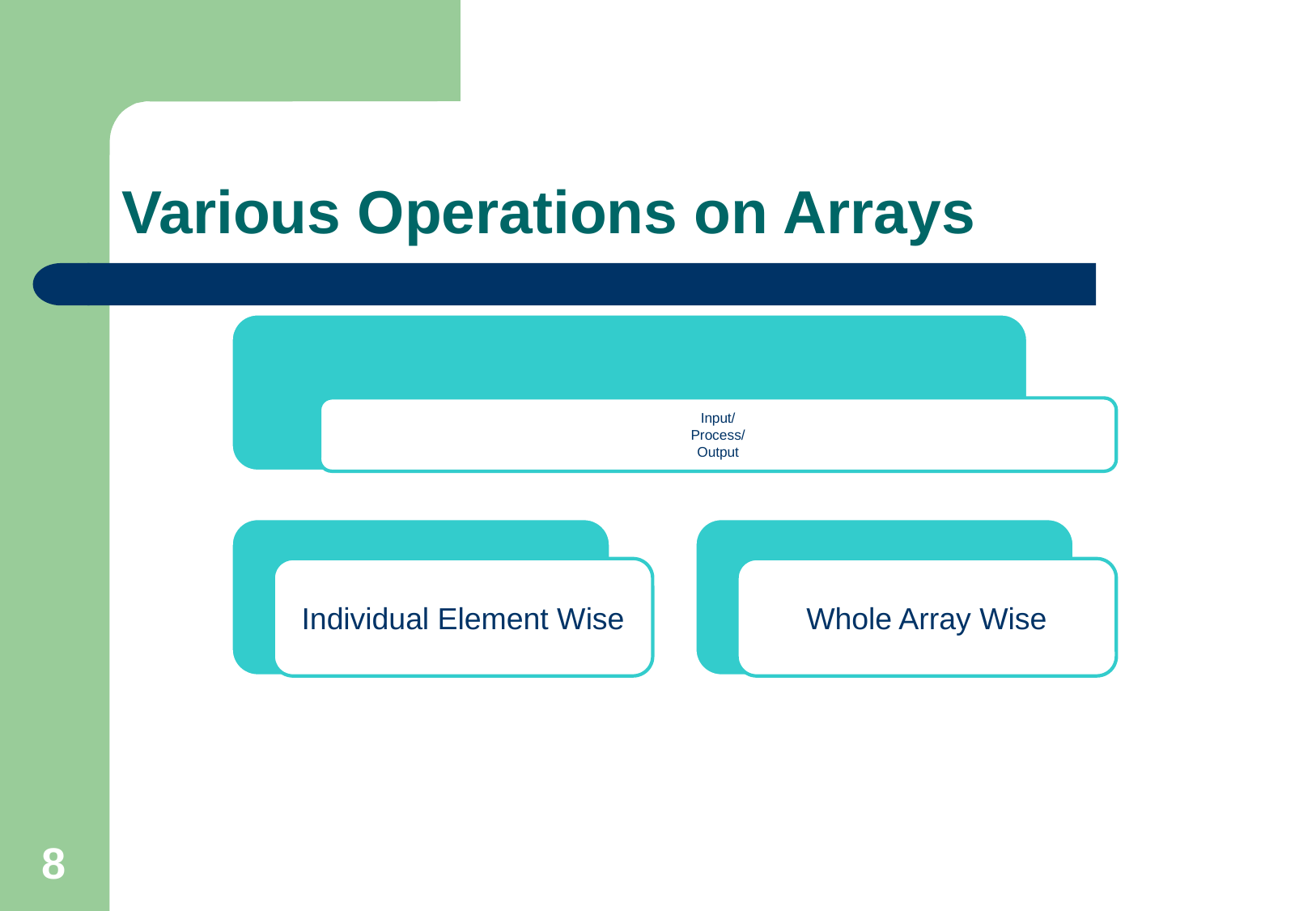

# Various Operations on Arrays
Input/
Process/
Output
Individual Element Wise
Whole Array Wise
8